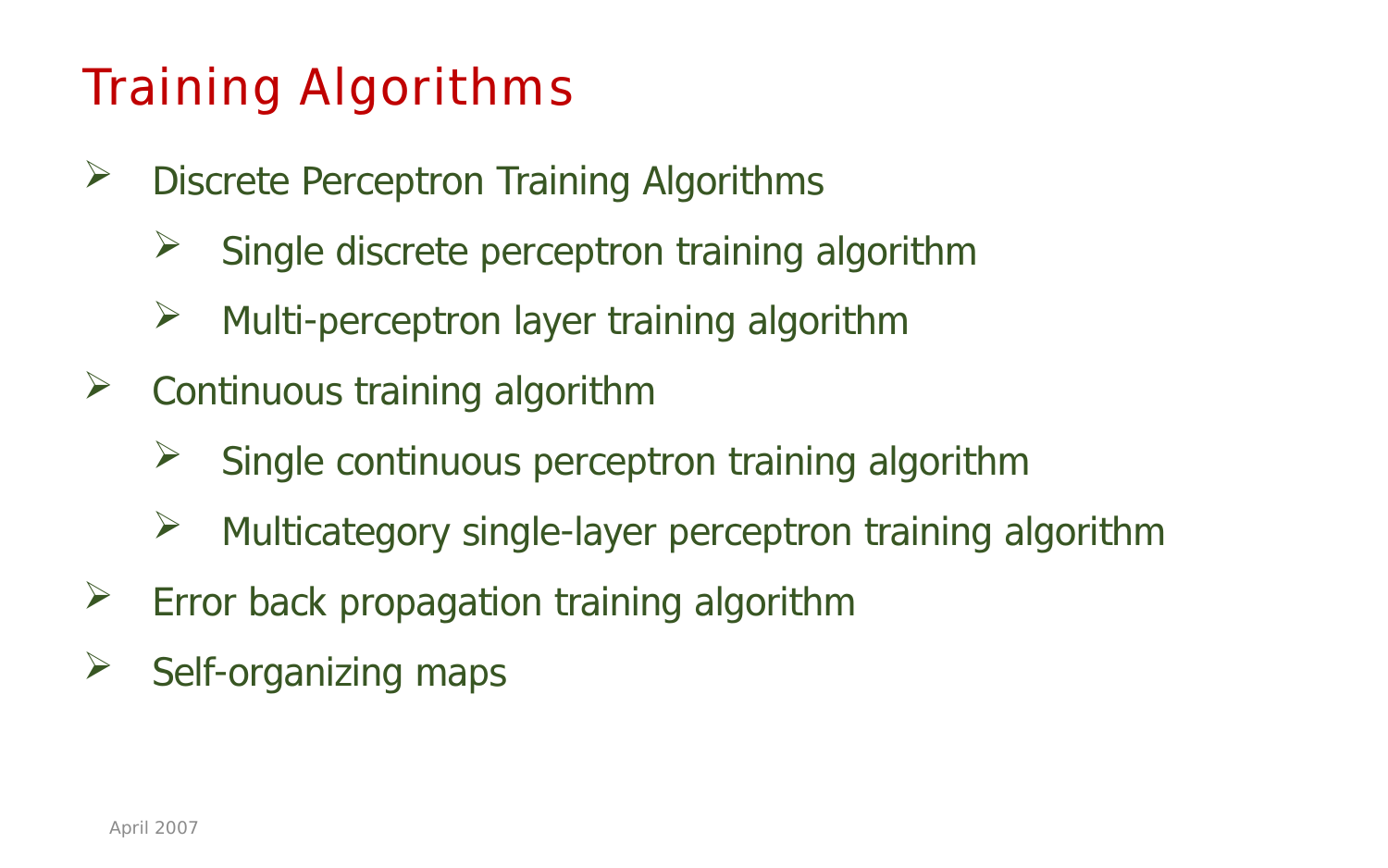

Training Algorithms
Discrete Perceptron Training Algorithms
Single discrete perceptron training algorithm
Multi-perceptron layer training algorithm
Continuous training algorithm
Single continuous perceptron training algorithm
Multicategory single-layer perceptron training algorithm
Error back propagation training algorithm
Self-organizing maps

April 2007